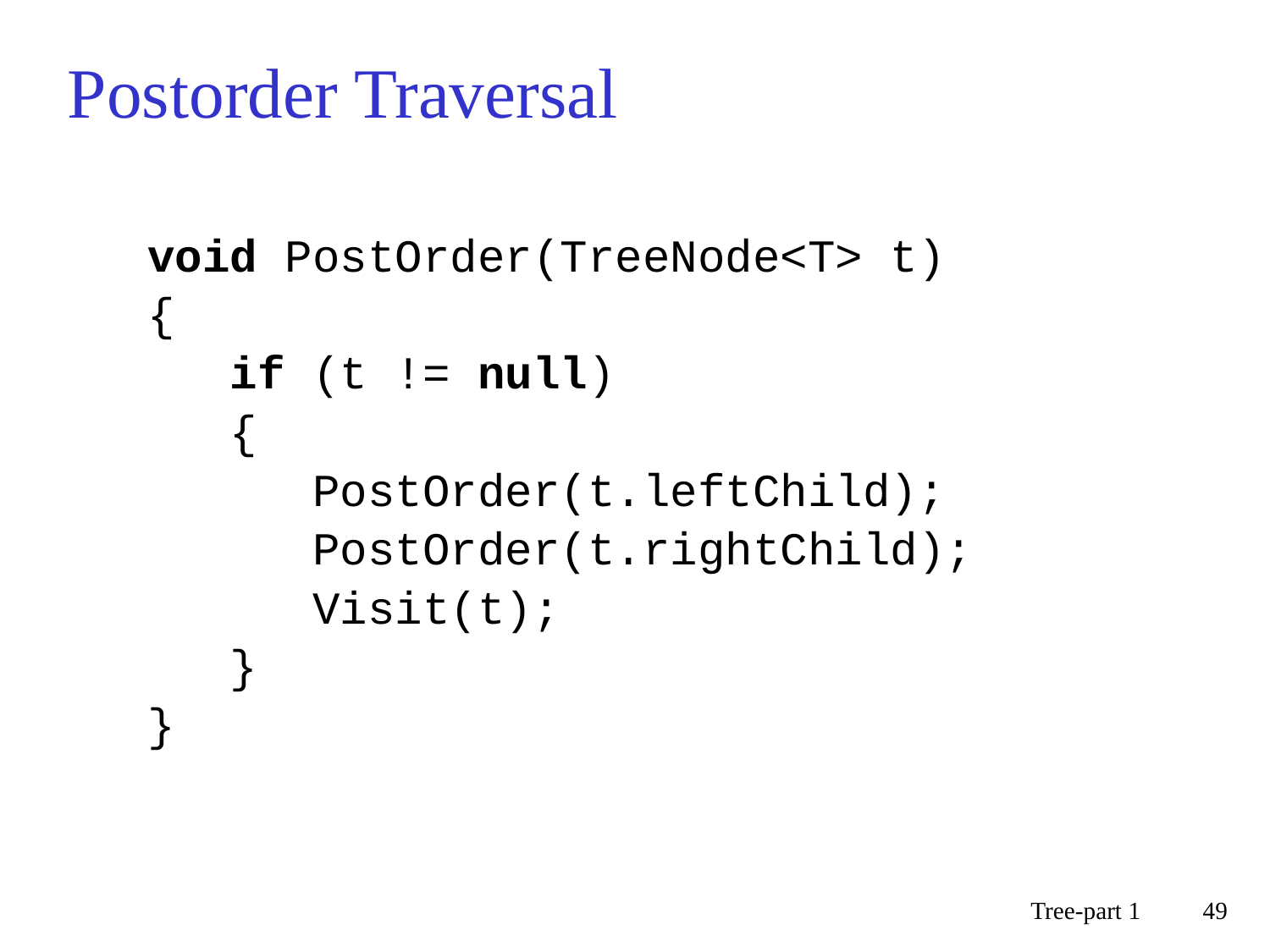

# Postorder Traversal
void PostOrder(TreeNode<T> t)
{
   if (t != null)
   {
      PostOrder(t.leftChild);
      PostOrder(t.rightChild);
      Visit(t);
   }
}
Tree-part 1
49